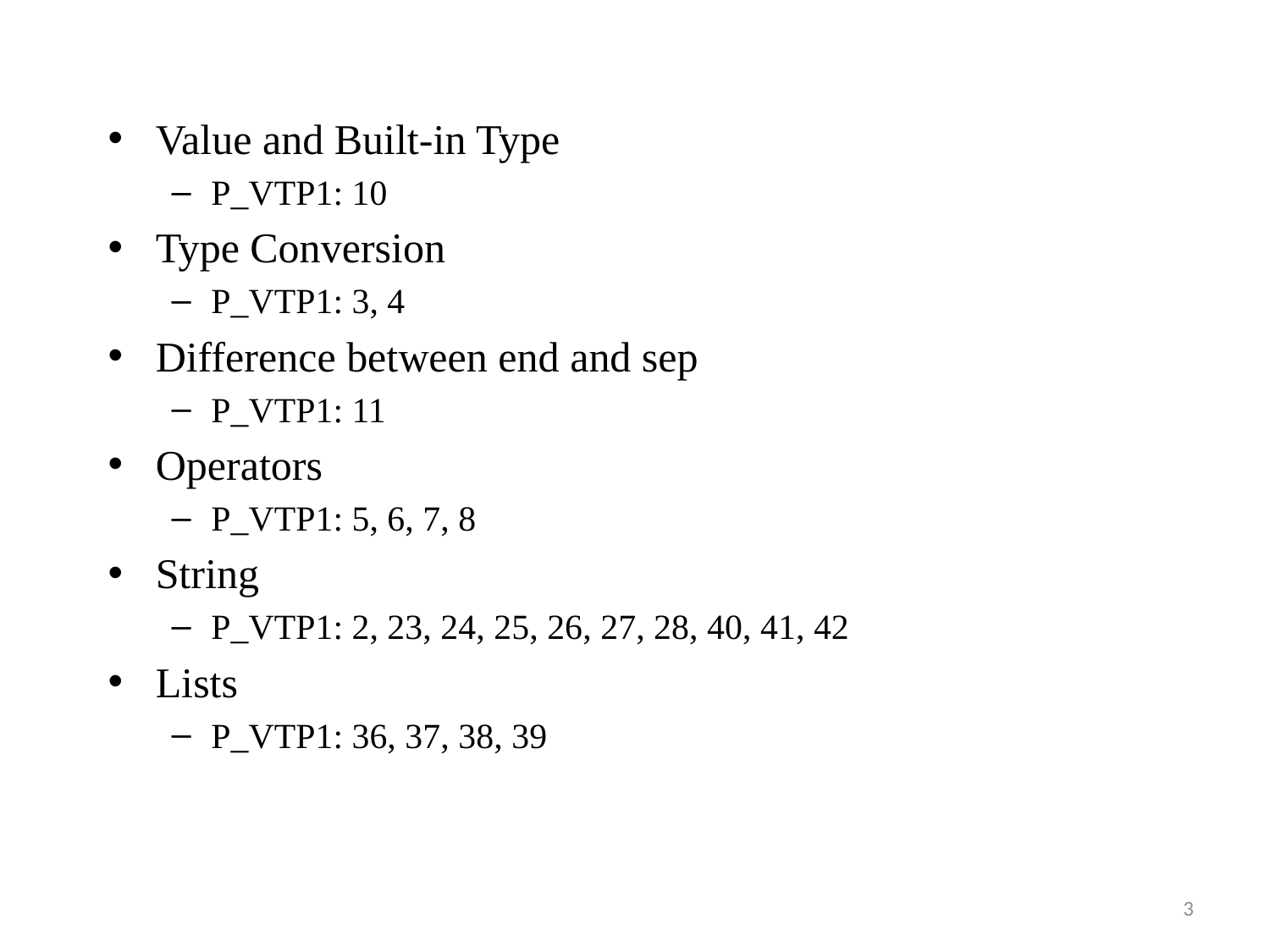

Value and Built-in Type
P_VTP1: 10
Type Conversion
P_VTP1: 3, 4
Difference between end and sep
P_VTP1: 11
Operators
P_VTP1: 5, 6, 7, 8
String
P_VTP1: 2, 23, 24, 25, 26, 27, 28, 40, 41, 42
Lists
P_VTP1: 36, 37, 38, 39
3